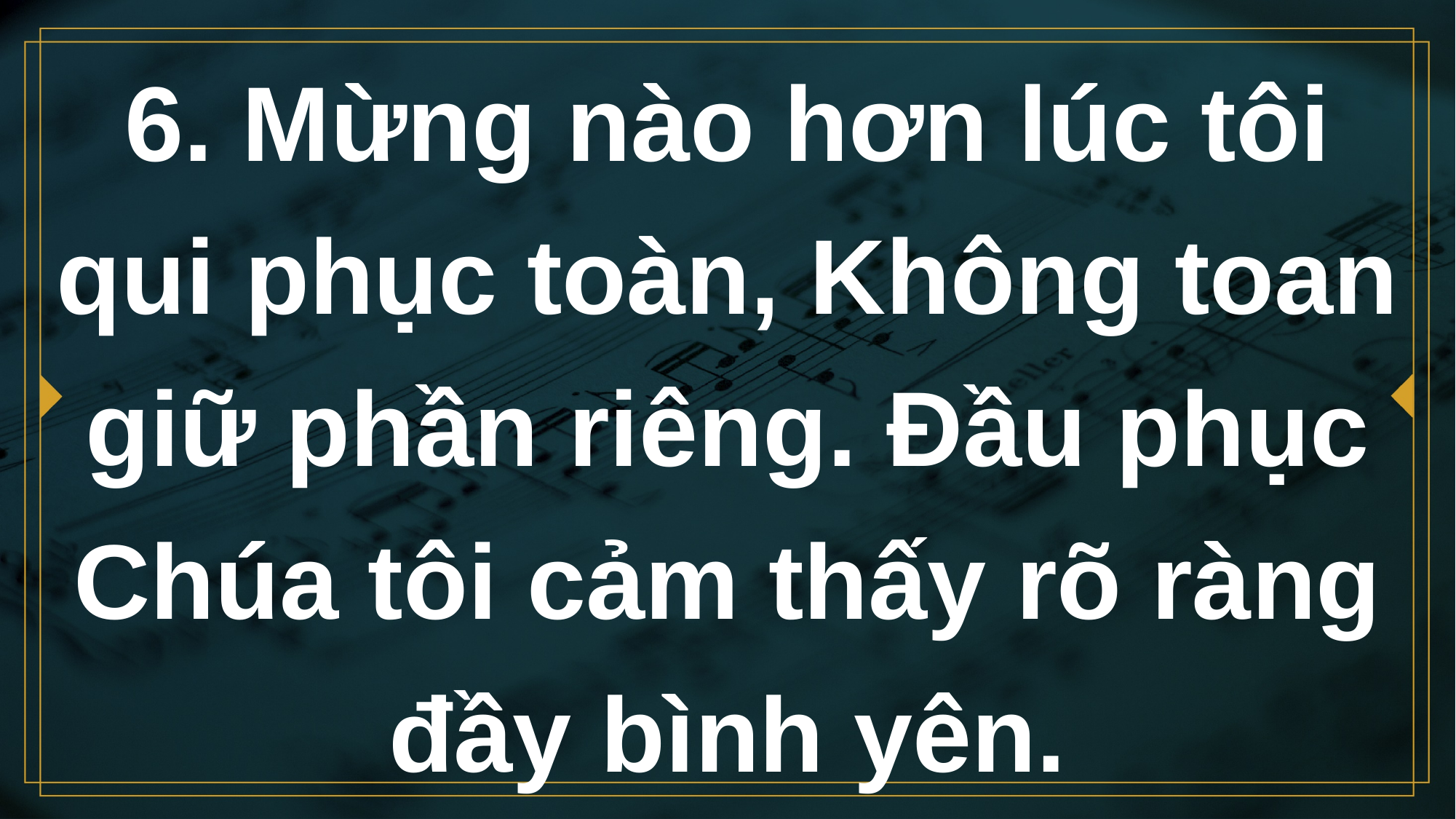

# 6. Mừng nào hơn lúc tôi qui phục toàn, Không toan giữ phần riêng. Đầu phục Chúa tôi cảm thấy rõ ràng đầy bình yên.